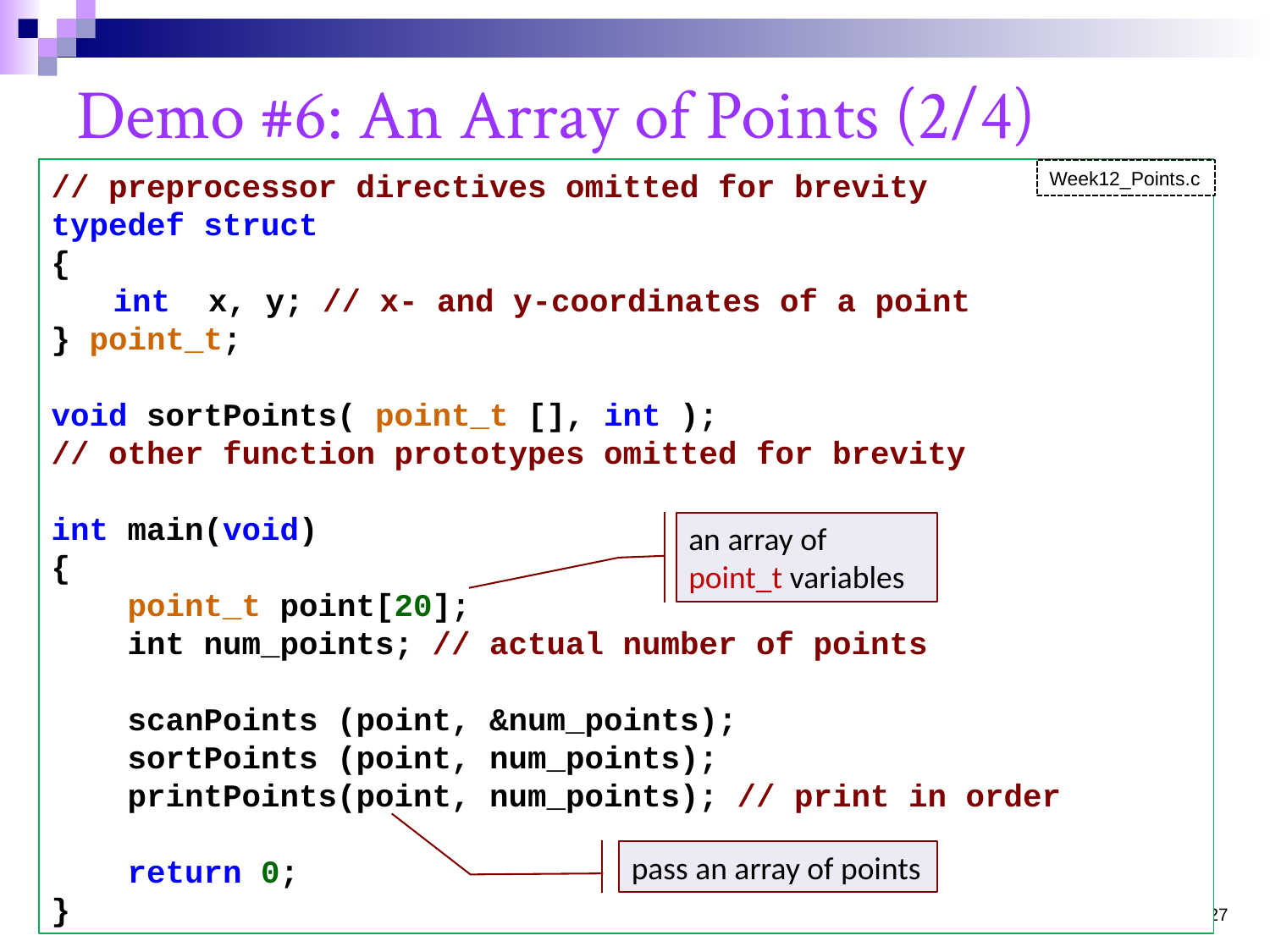

# Demo #6: An Array of Points (2/4)
// preprocessor directives omitted for brevity
typedef struct
{
	int  x, y; // x- and y-coordinates of a point
} point_t;

void sortPoints( point_t [], int );
// other function prototypes omitted for brevity

int main(void)
{
    point_t point[20];
    int num_points; // actual number of points

    scanPoints (point, &num_points);
    sortPoints (point, num_points);
    printPoints(point, num_points); // print in order

    return 0;
}
Week12_Points.c
an array of
point_t variables
pass an array of points
CS1010 Programming Methodology
Week12 - 27